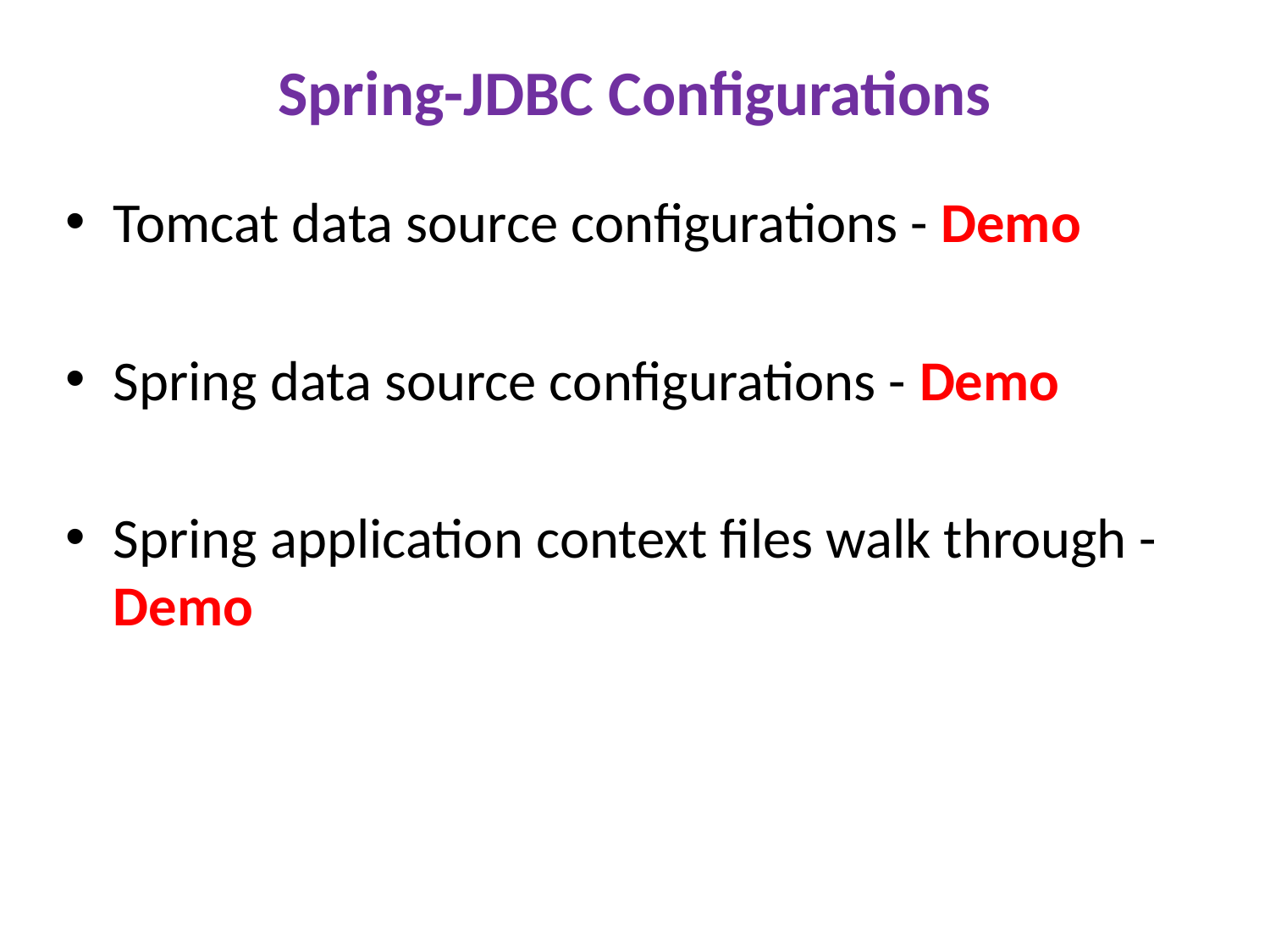

# Spring-JDBC Configurations
Tomcat data source configurations - Demo

Spring data source configurations - Demo

Spring application context files walk through - Demo